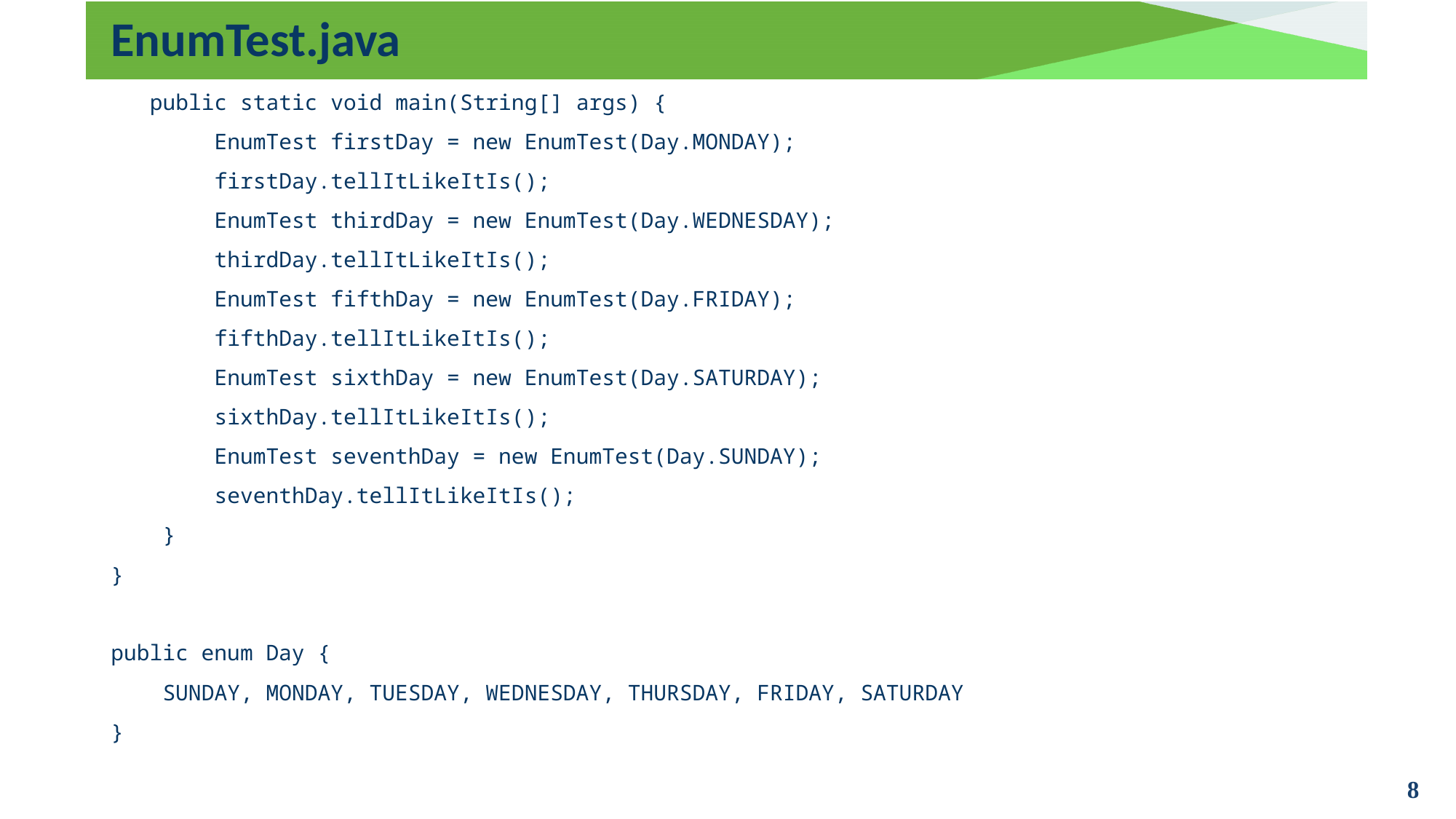

# EnumTest.java
   public static void main(String[] args) {
        EnumTest firstDay = new EnumTest(Day.MONDAY);
        firstDay.tellItLikeItIs();
        EnumTest thirdDay = new EnumTest(Day.WEDNESDAY);
        thirdDay.tellItLikeItIs();
        EnumTest fifthDay = new EnumTest(Day.FRIDAY);
        fifthDay.tellItLikeItIs();
        EnumTest sixthDay = new EnumTest(Day.SATURDAY);
        sixthDay.tellItLikeItIs();
        EnumTest seventhDay = new EnumTest(Day.SUNDAY);
        seventhDay.tellItLikeItIs();
    }
}

public enum Day {
    SUNDAY, MONDAY, TUESDAY, WEDNESDAY, THURSDAY, FRIDAY, SATURDAY
}

8